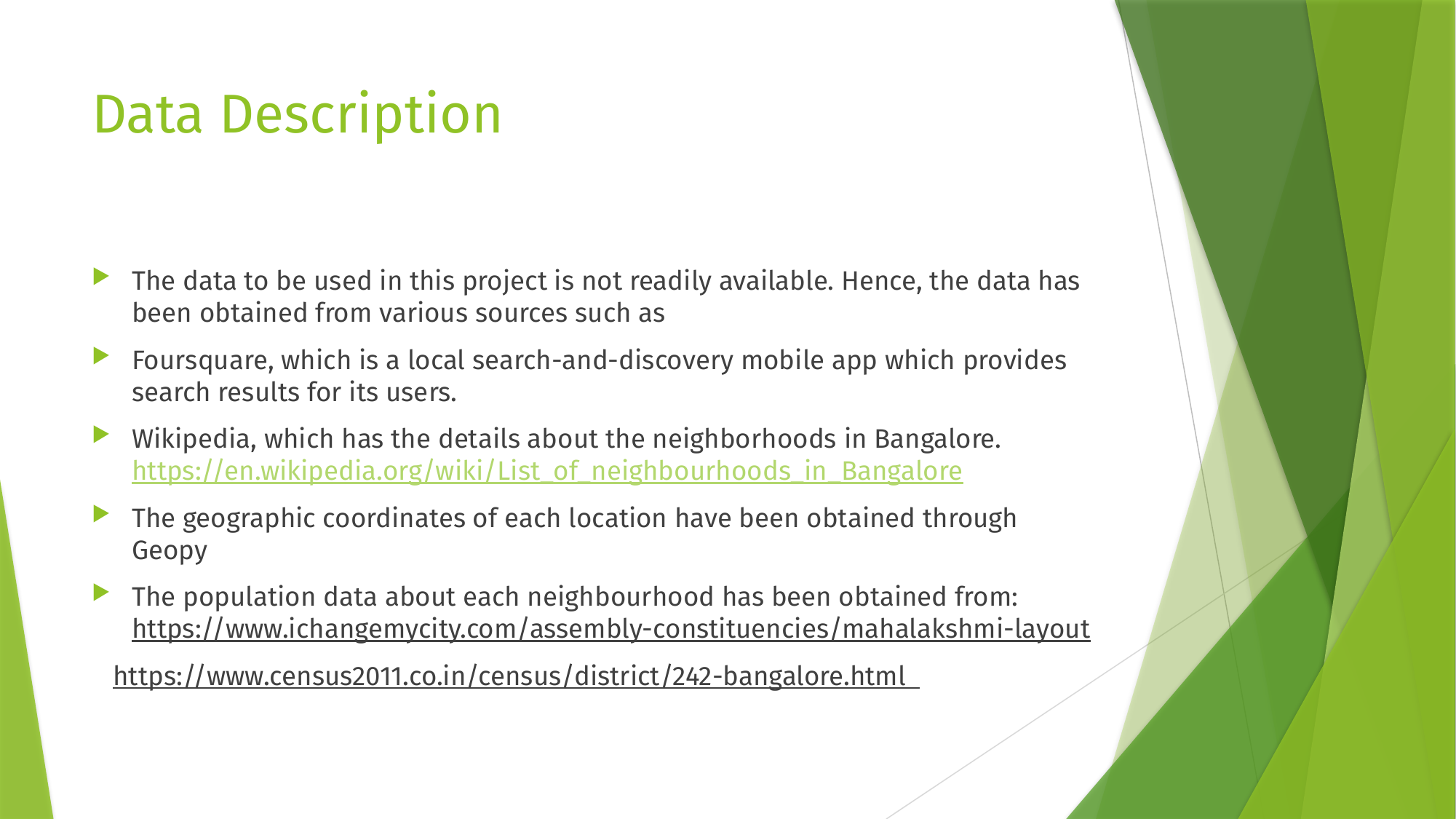

# Data Description
The data to be used in this project is not readily available. Hence, the data has been obtained from various sources such as
Foursquare, which is a local search-and-discovery mobile app which provides search results for its users.
Wikipedia, which has the details about the neighborhoods in Bangalore. https://en.wikipedia.org/wiki/List_of_neighbourhoods_in_Bangalore
The geographic coordinates of each location have been obtained through Geopy
The population data about each neighbourhood has been obtained from: https://www.ichangemycity.com/assembly-constituencies/mahalakshmi-layout
   https://www.census2011.co.in/census/district/242-bangalore.html